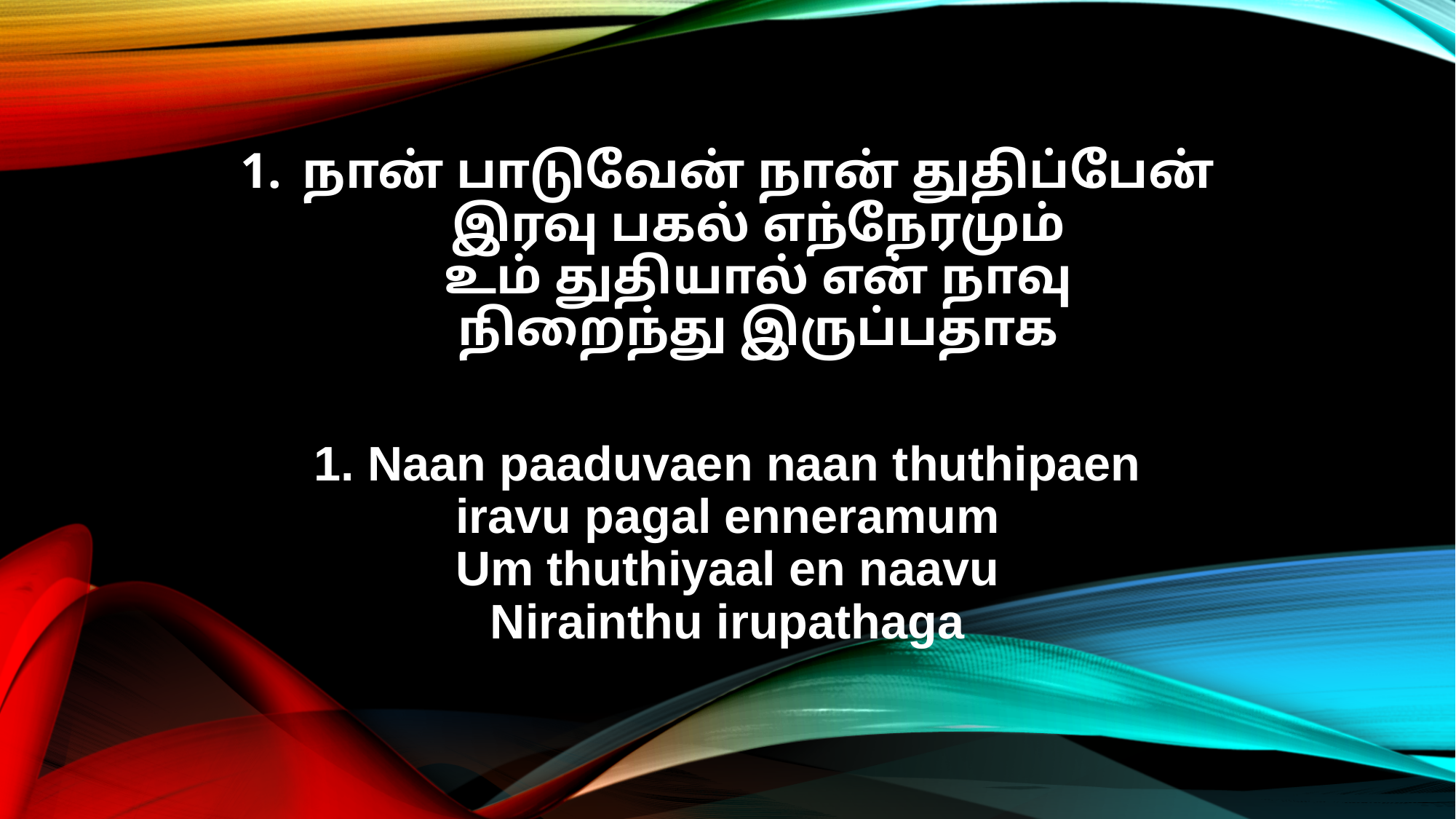

நான் பாடுவேன் நான் துதிப்பேன்
இரவு பகல் எந்நேரமும்
உம் துதியால் என் நாவு
நிறைந்து இருப்பதாக

1. Naan paaduvaen naan thuthipaen
iravu pagal enneramum
Um thuthiyaal en naavu
Nirainthu irupathaga